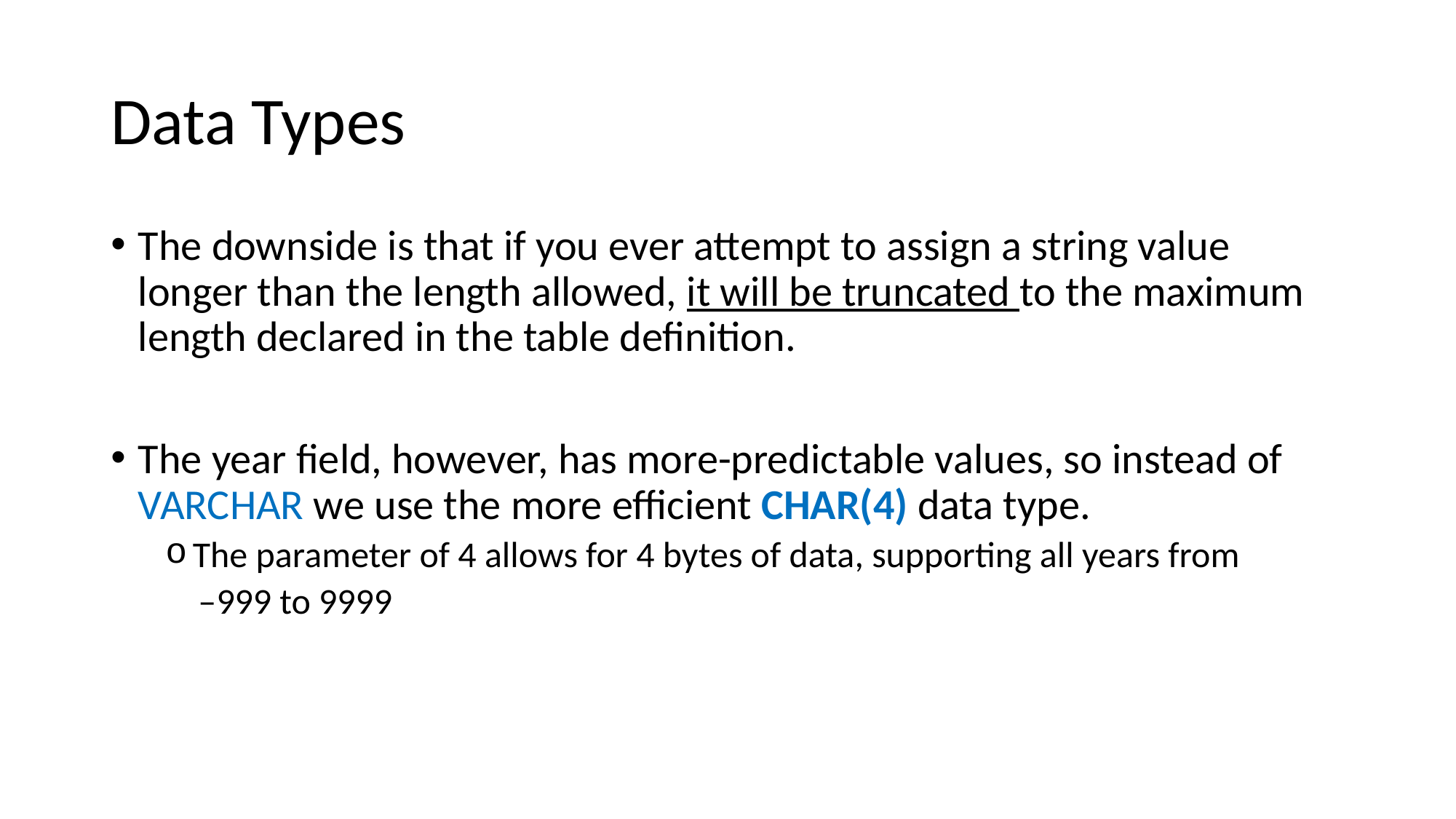

# Data Types
The downside is that if you ever attempt to assign a string value longer than the length allowed, it will be truncated to the maximum length declared in the table definition.

The year field, however, has more-predictable values, so instead of VARCHAR we use the more efficient CHAR(4) data type.
The parameter of 4 allows for 4 bytes of data, supporting all years from
    –999 to 9999